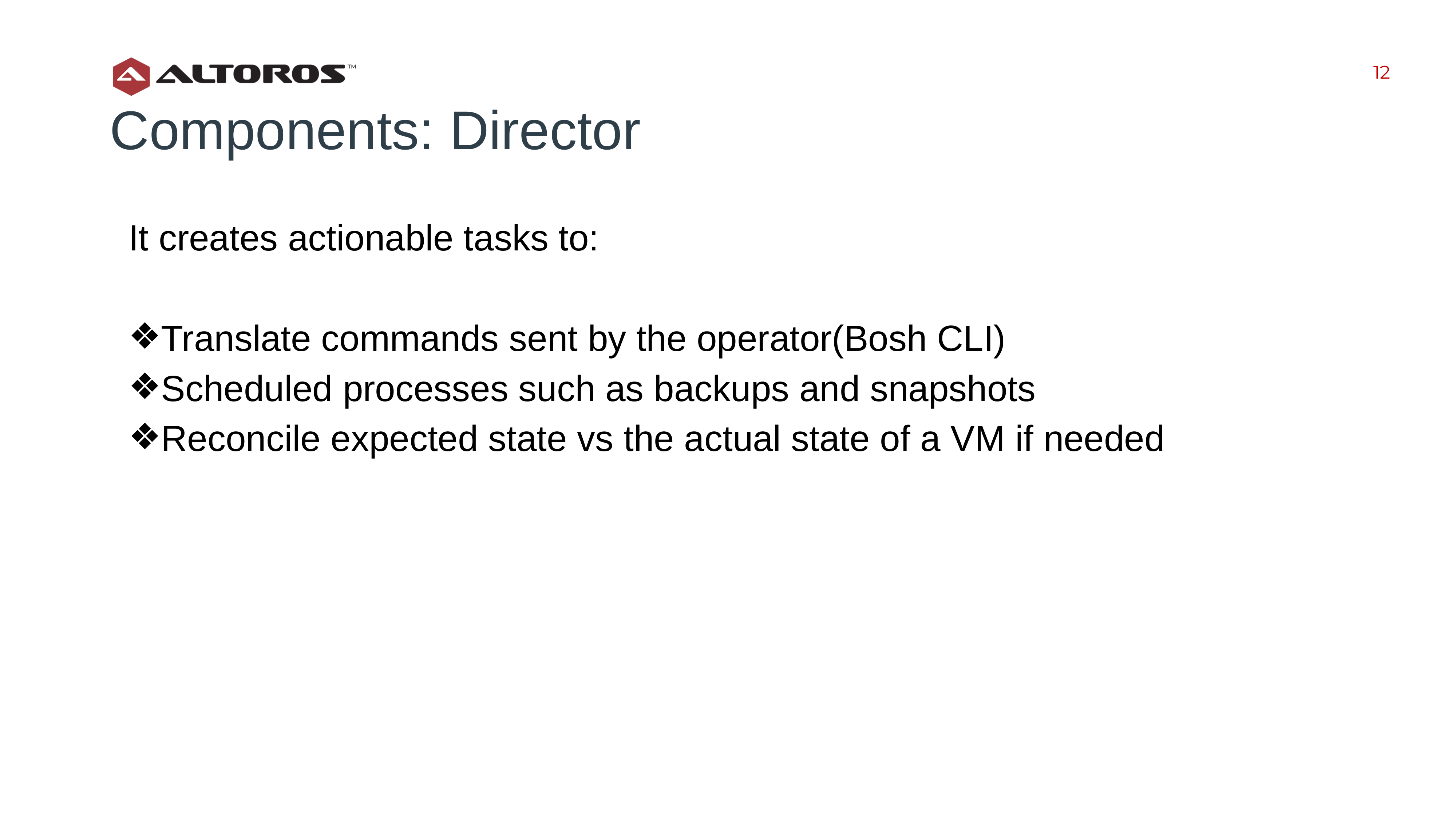

12
12
Components: Director
It creates actionable tasks to:

Translate commands sent by the operator(Bosh CLI)
Scheduled processes such as backups and snapshots
Reconcile expected state vs the actual state of a VM if needed